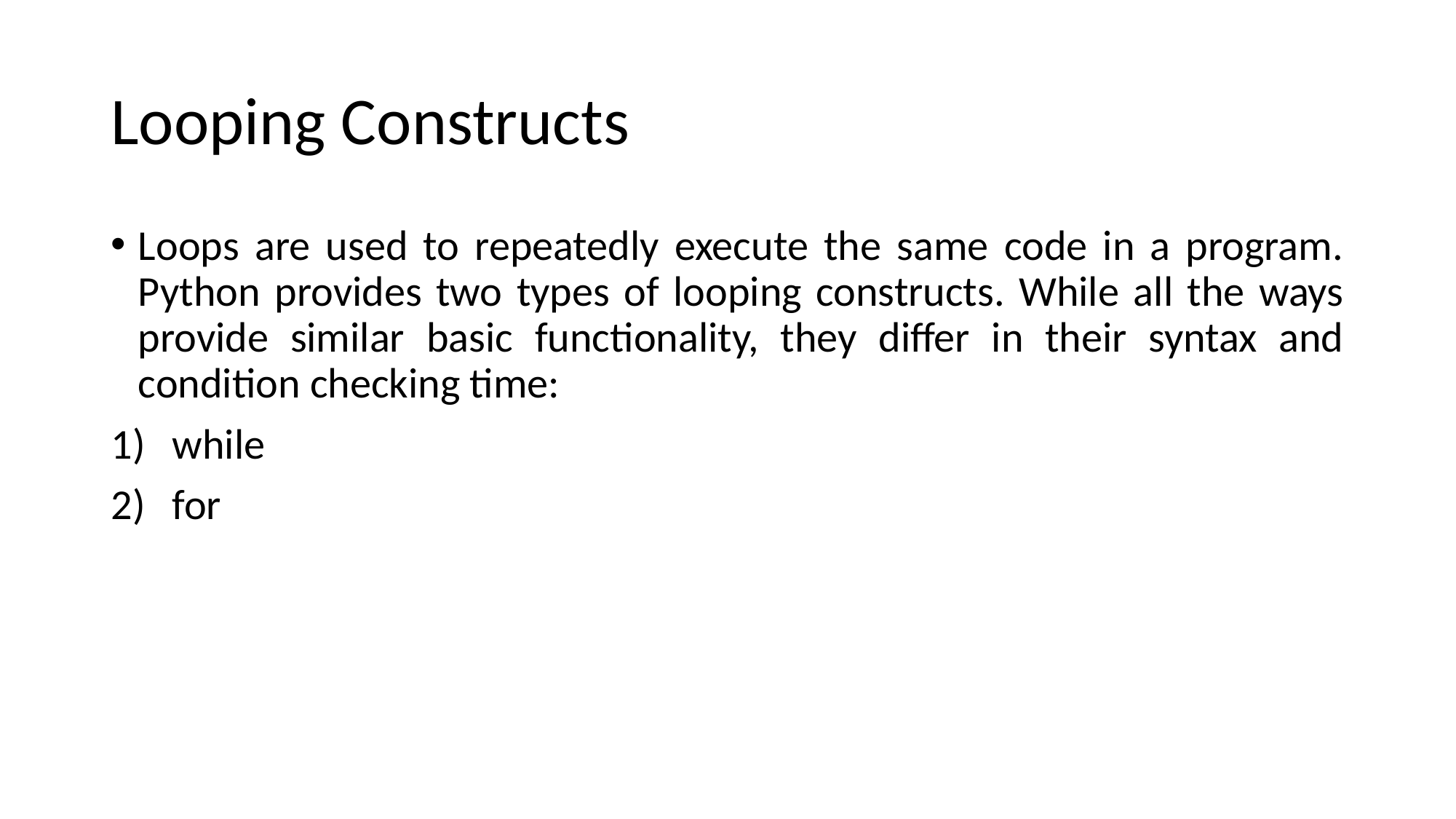

# Looping Constructs
Loops are used to repeatedly execute the same code in a program. Python provides two types of looping constructs. While all the ways provide similar basic functionality, they differ in their syntax and condition checking time:
while
for